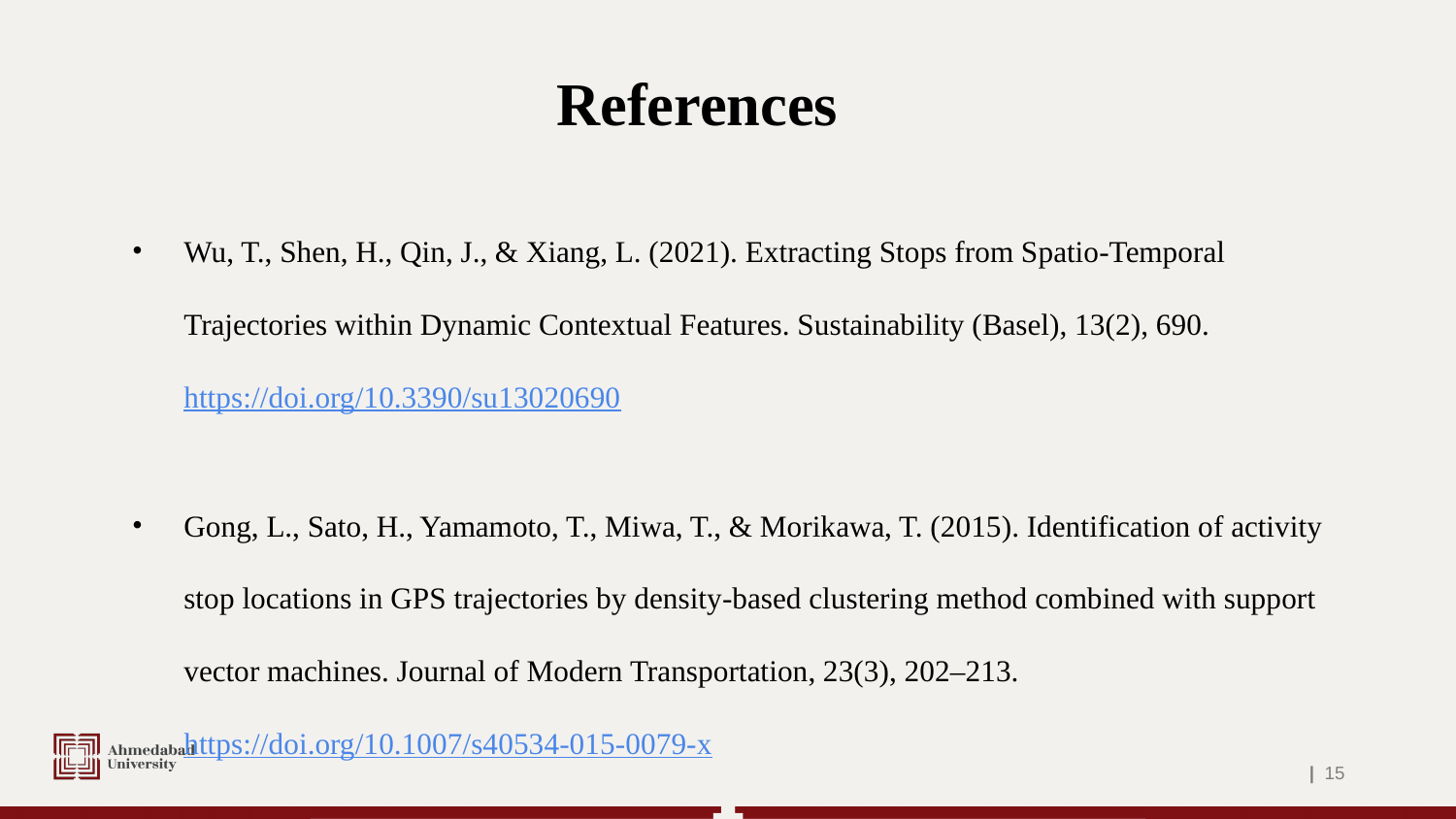

# References
Wu, T., Shen, H., Qin, J., & Xiang, L. (2021). Extracting Stops from Spatio-Temporal Trajectories within Dynamic Contextual Features. Sustainability (Basel), 13(2), 690. https://doi.org/10.3390/su13020690

Gong, L., Sato, H., Yamamoto, T., Miwa, T., & Morikawa, T. (2015). Identification of activity stop locations in GPS trajectories by density-based clustering method combined with support vector machines. Journal of Modern Transportation, 23(3), 202–213. https://doi.org/10.1007/s40534-015-0079-x

|  15